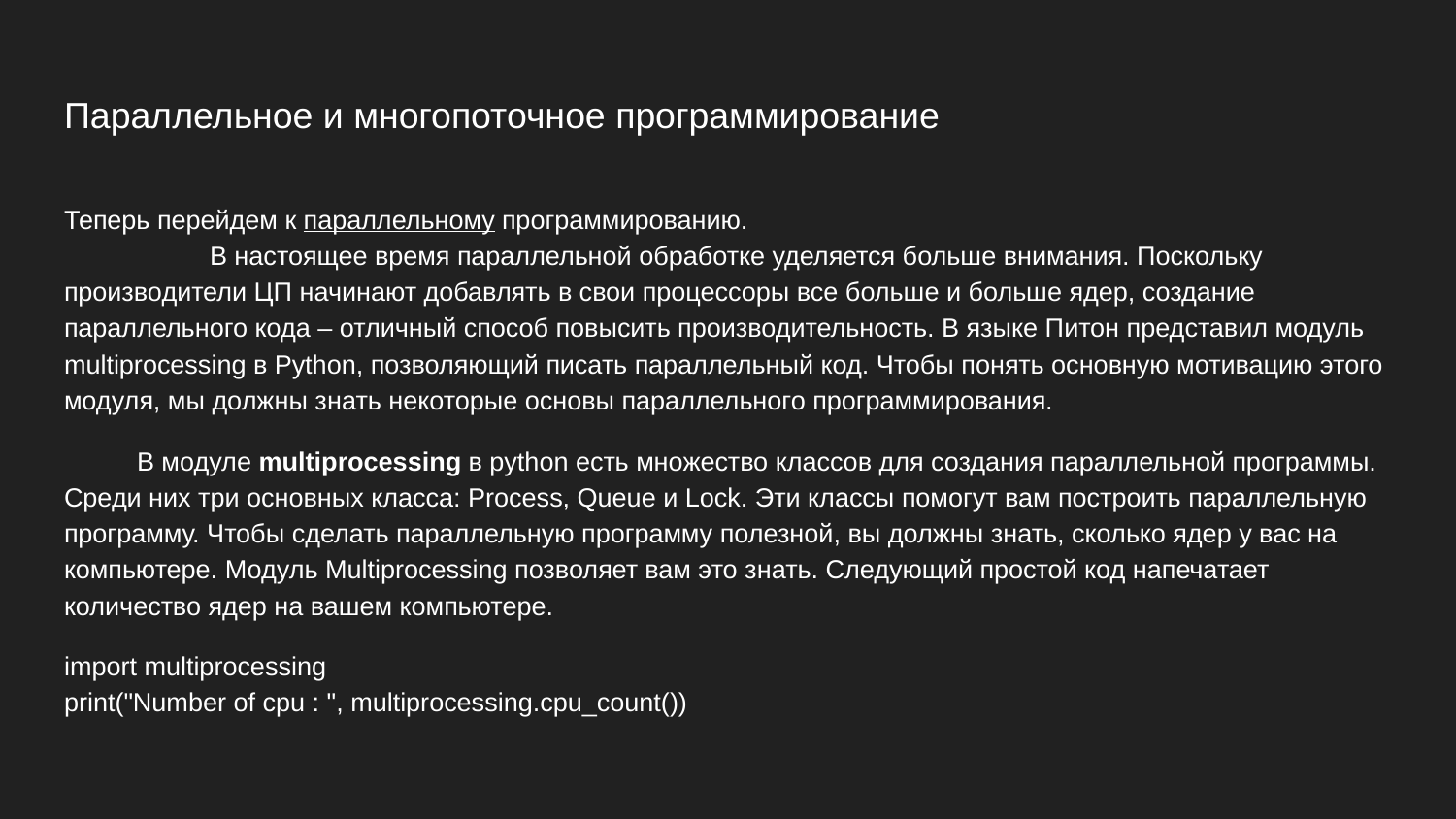

# Параллельное и многопоточное программирование

Теперь перейдем к параллельному программированию.
	В настоящее время параллельной обработке уделяется больше внимания. Поскольку производители ЦП начинают добавлять в свои процессоры все больше и больше ядер, создание параллельного кода – отличный способ повысить производительность. В языке Питон представил модуль multiprocessing в Python, позволяющий писать параллельный код. Чтобы понять основную мотивацию этого модуля, мы должны знать некоторые основы параллельного программирования.
В модуле multiprocessing в python есть множество классов для создания параллельной программы. Среди них три основных класса: Process, Queue и Lock. Эти классы помогут вам построить параллельную программу. Чтобы сделать параллельную программу полезной, вы должны знать, сколько ядер у вас на компьютере. Модуль Multiprocessing позволяет вам это знать. Следующий простой код напечатает количество ядер на вашем компьютере.
import multiprocessing
print("Number of cpu : ", multiprocessing.cpu_count())